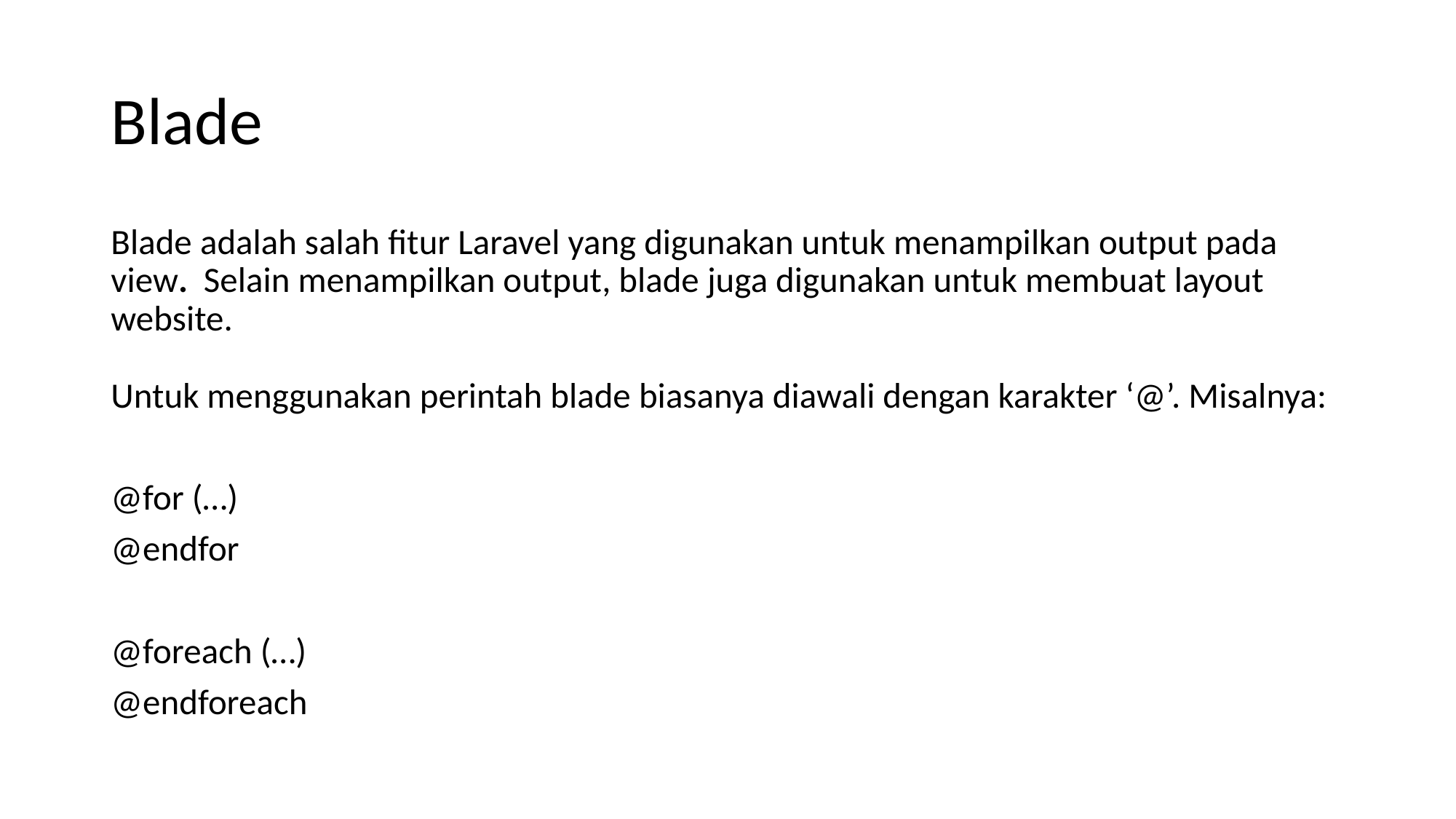

# Blade
Blade adalah salah fitur Laravel yang digunakan untuk menampilkan output pada view.  Selain menampilkan output, blade juga digunakan untuk membuat layout website.
Untuk menggunakan perintah blade biasanya diawali dengan karakter ‘@’. Misalnya:

@for (…)
@endfor

@foreach (…)
@endforeach